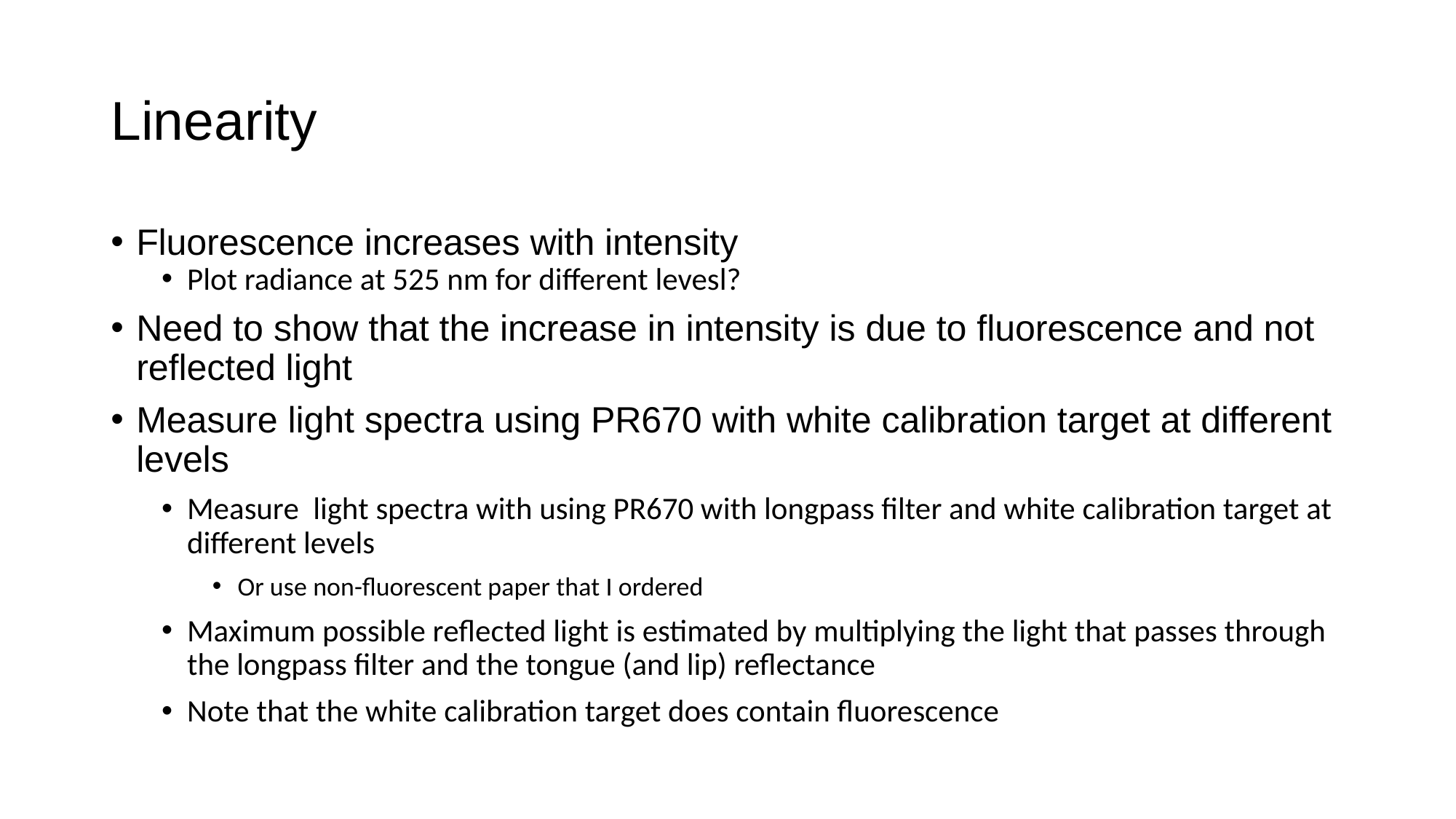

# Linearity
Fluorescence increases with intensity
Plot radiance at 525 nm for different levesl?
Need to show that the increase in intensity is due to fluorescence and not reflected light
Measure light spectra using PR670 with white calibration target at different levels
Measure  light spectra with using PR670 with longpass filter and white calibration target at different levels
Or use non-fluorescent paper that I ordered
Maximum possible reflected light is estimated by multiplying the light that passes through the longpass filter and the tongue (and lip) reflectance
Note that the white calibration target does contain fluorescence